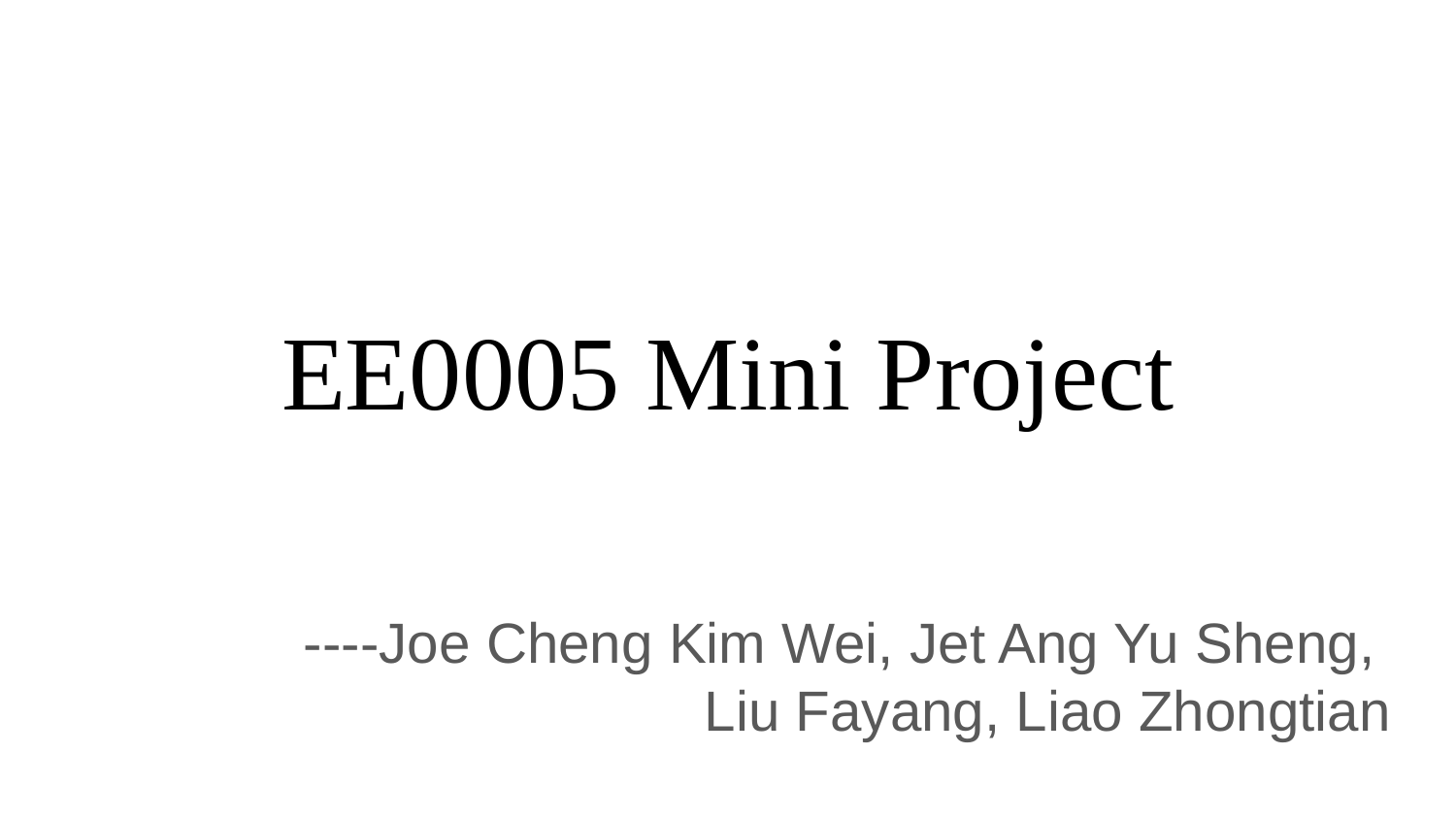

# EE0005 Mini Project

----Joe Cheng Kim Wei, Jet Ang Yu Sheng,
Liu Fayang, Liao Zhongtian